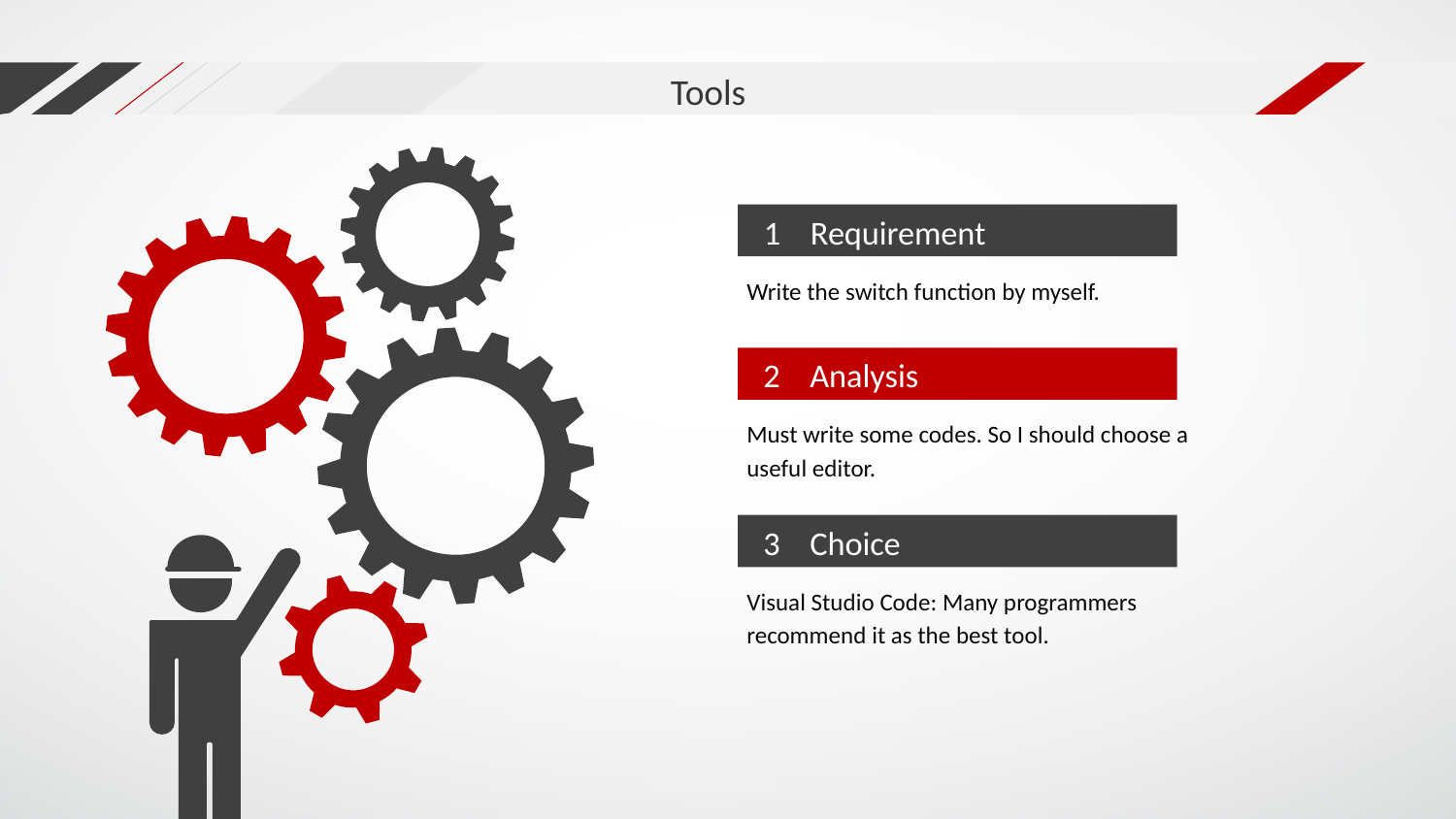

Tools

1    Requirement

Write the switch function by myself.

2    Analysis

Must write some codes. So I should choose a useful editor.
3    Choice

Visual Studio Code: Many programmers recommend it as the best tool.